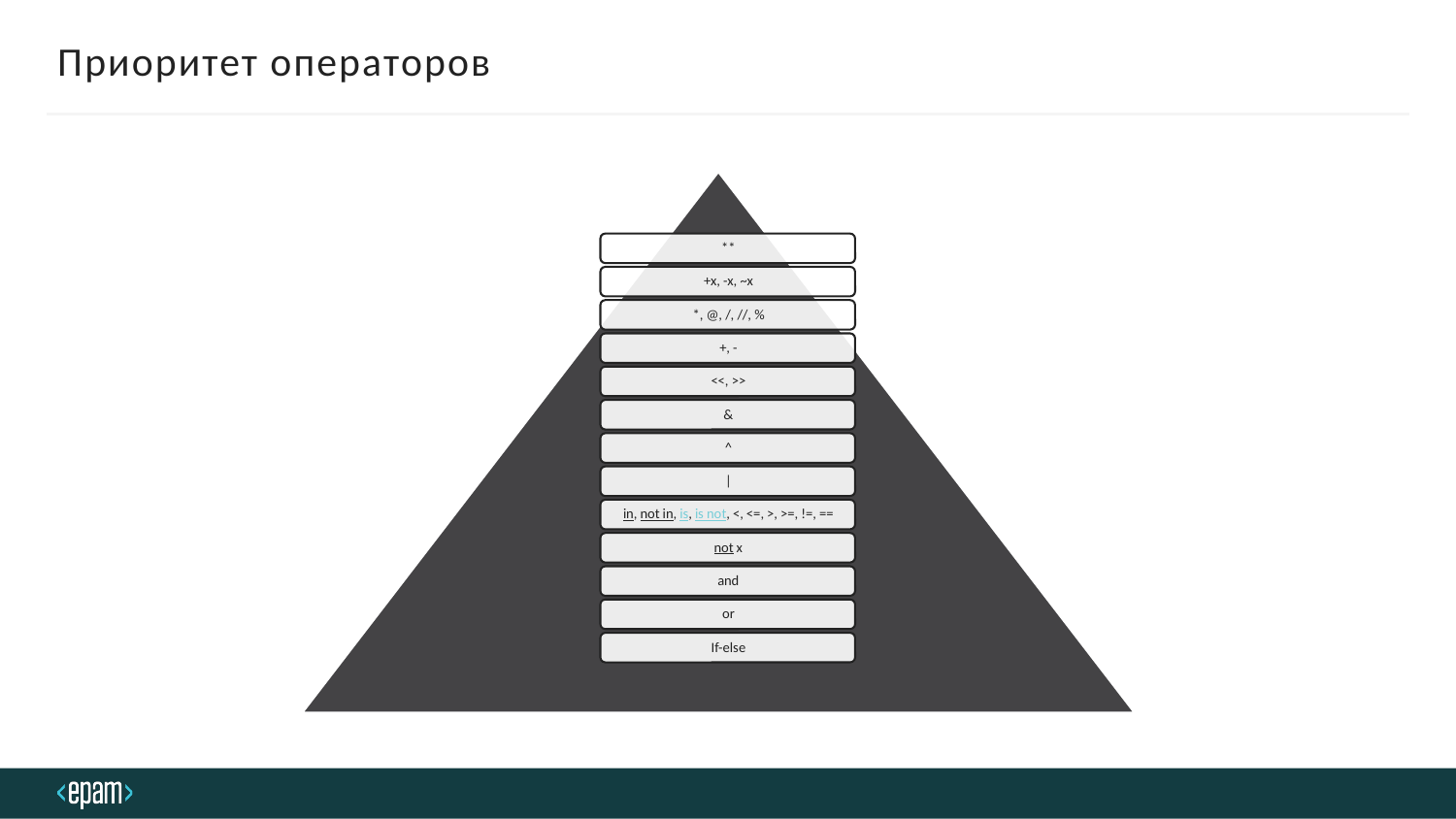

# Приоритет операторов
**
+x, -x, ~x
*, @, /, //, %
+, -
<<, >>
&
^
|
in, not in, is, is not, <, <=, >, >=, !=, ==
not x
and
or
If-else